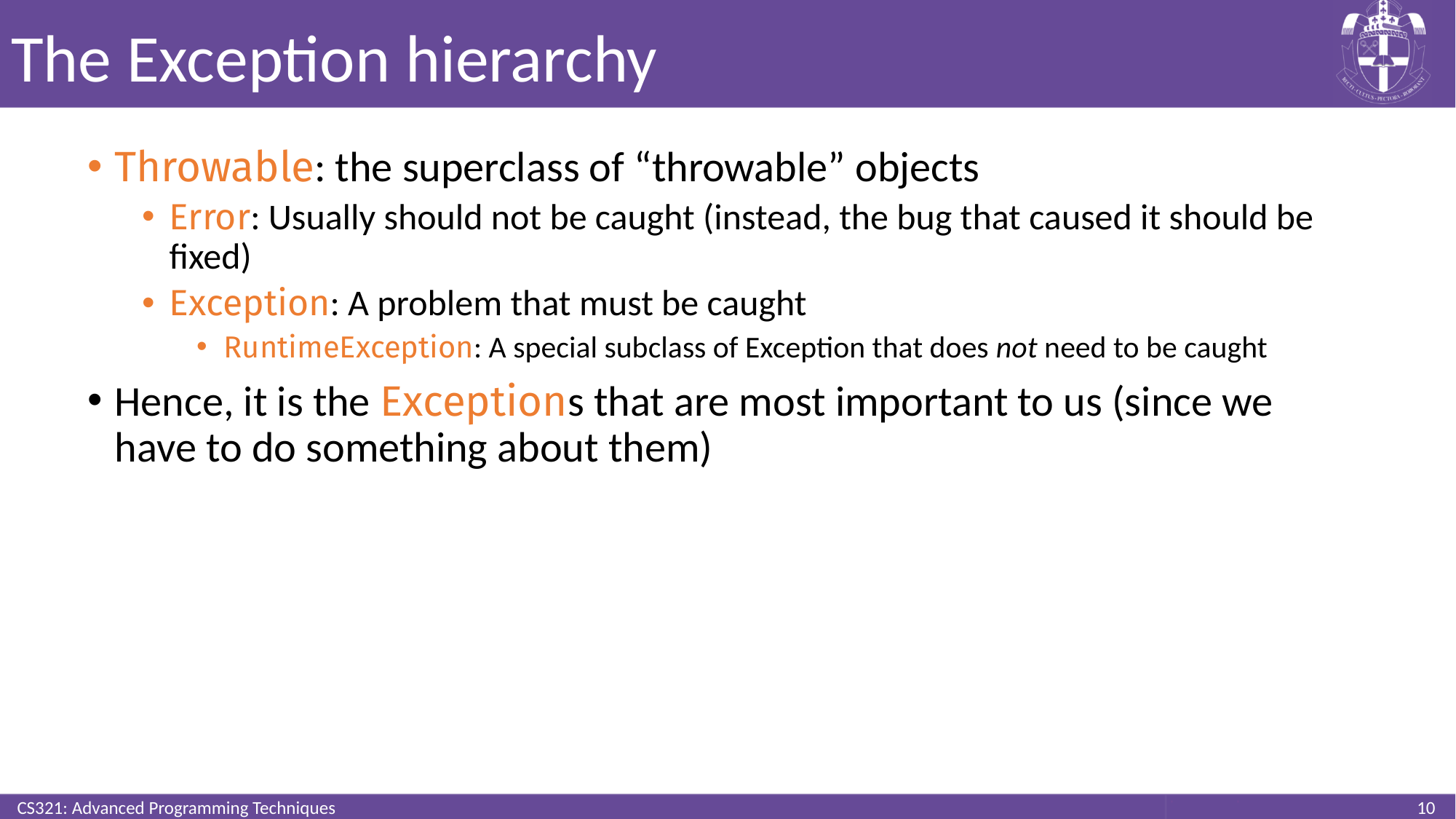

# The Exception hierarchy
Throwable: the superclass of “throwable” objects
Error: Usually should not be caught (instead, the bug that caused it should be fixed)
Exception: A problem that must be caught
RuntimeException: A special subclass of Exception that does not need to be caught
Hence, it is the Exceptions that are most important to us (since we have to do something about them)
CS321: Advanced Programming Techniques
10